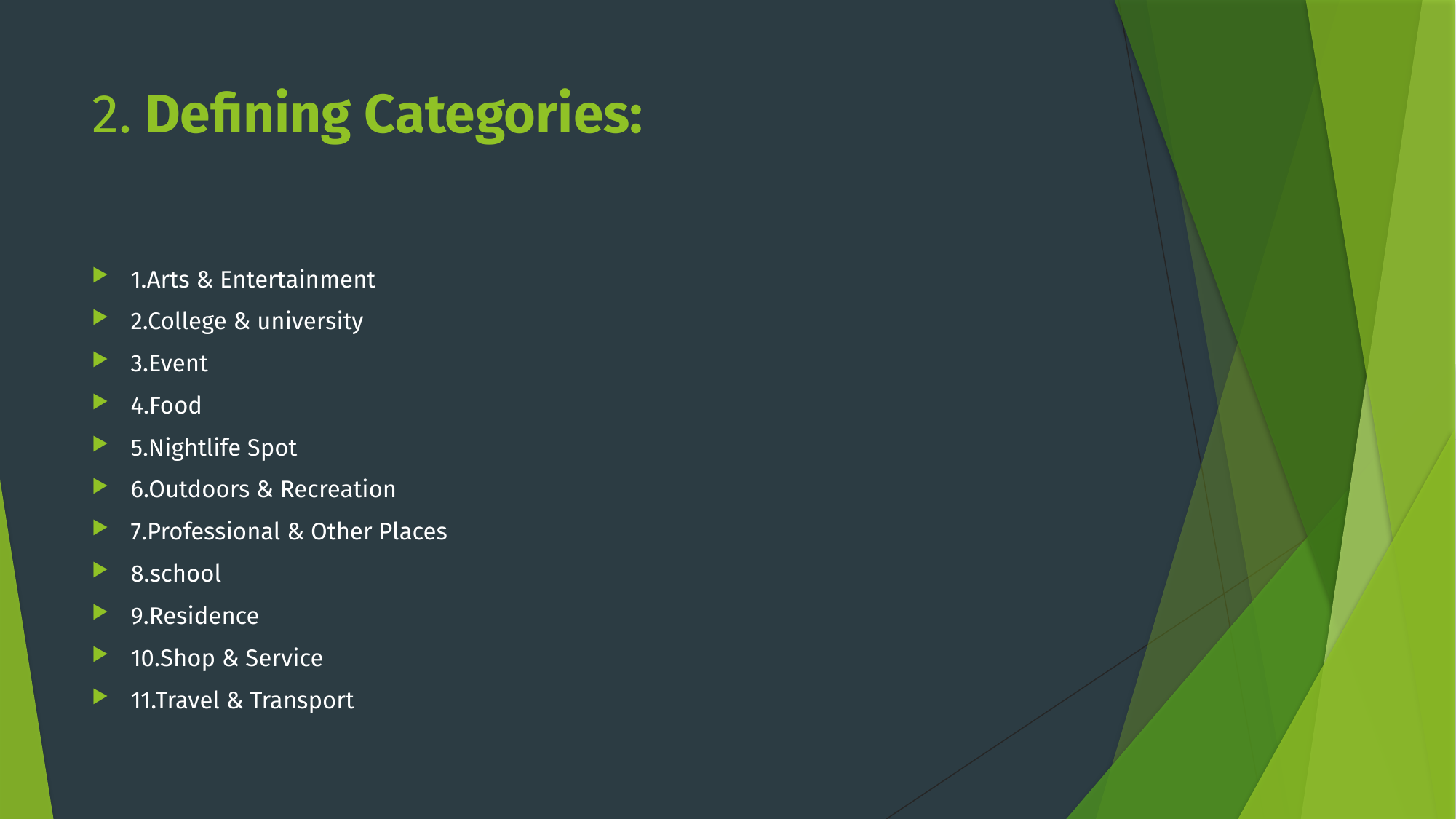

# 2. Defining Categories:
1.Arts & Entertainment
2.College & university
3.Event
4.Food
5.Nightlife Spot
6.Outdoors & Recreation
7.Professional & Other Places
8.school
9.Residence
10.Shop & Service
11.Travel & Transport